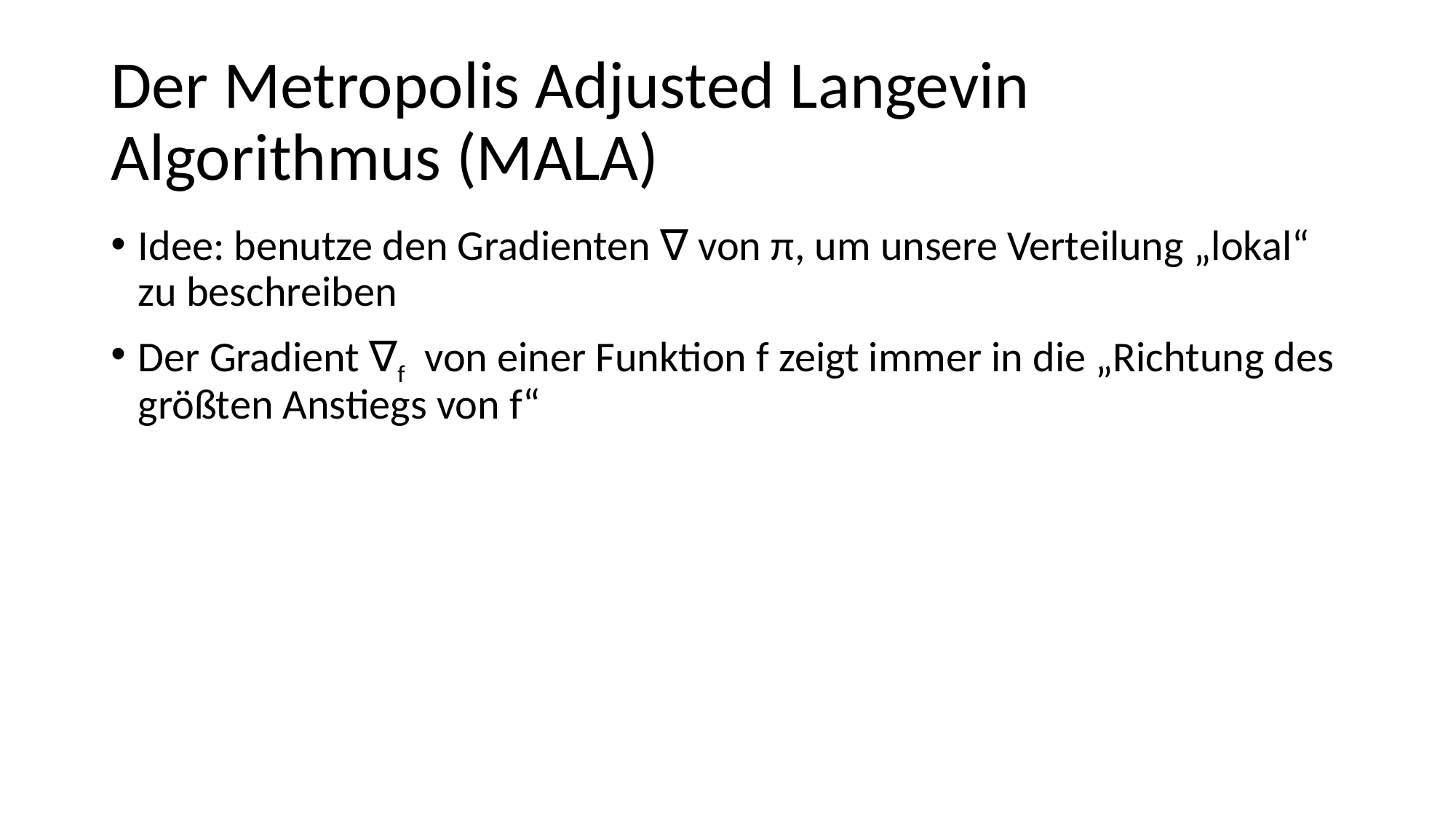

# Der Metropolis Adjusted Langevin Algorithmus (MALA)
Idee: benutze den Gradienten ∇ von π, um unsere Verteilung „lokal“ zu beschreiben
Der Gradient ∇f  von einer Funktion f zeigt immer in die „Richtung des größten Anstiegs von f“